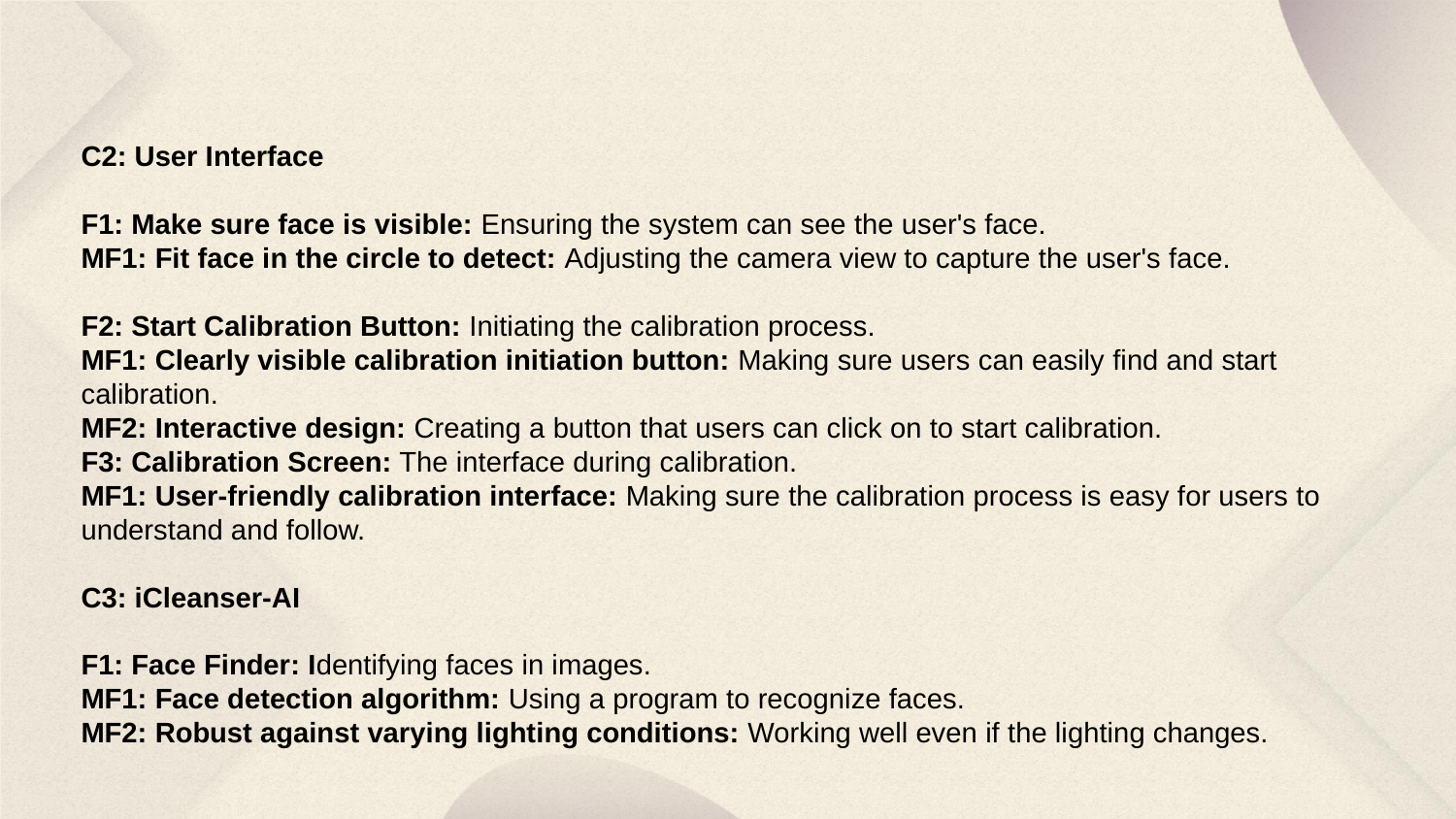

C2: User Interface

F1: Make sure face is visible: Ensuring the system can see the user's face.
MF1: Fit face in the circle to detect: Adjusting the camera view to capture the user's face.

F2: Start Calibration Button: Initiating the calibration process.
MF1: Clearly visible calibration initiation button: Making sure users can easily find and start calibration.
MF2: Interactive design: Creating a button that users can click on to start calibration.
F3: Calibration Screen: The interface during calibration.
MF1: User-friendly calibration interface: Making sure the calibration process is easy for users to understand and follow.

C3: iCleanser-AI

F1: Face Finder: Identifying faces in images.
MF1: Face detection algorithm: Using a program to recognize faces.
MF2: Robust against varying lighting conditions: Working well even if the lighting changes.